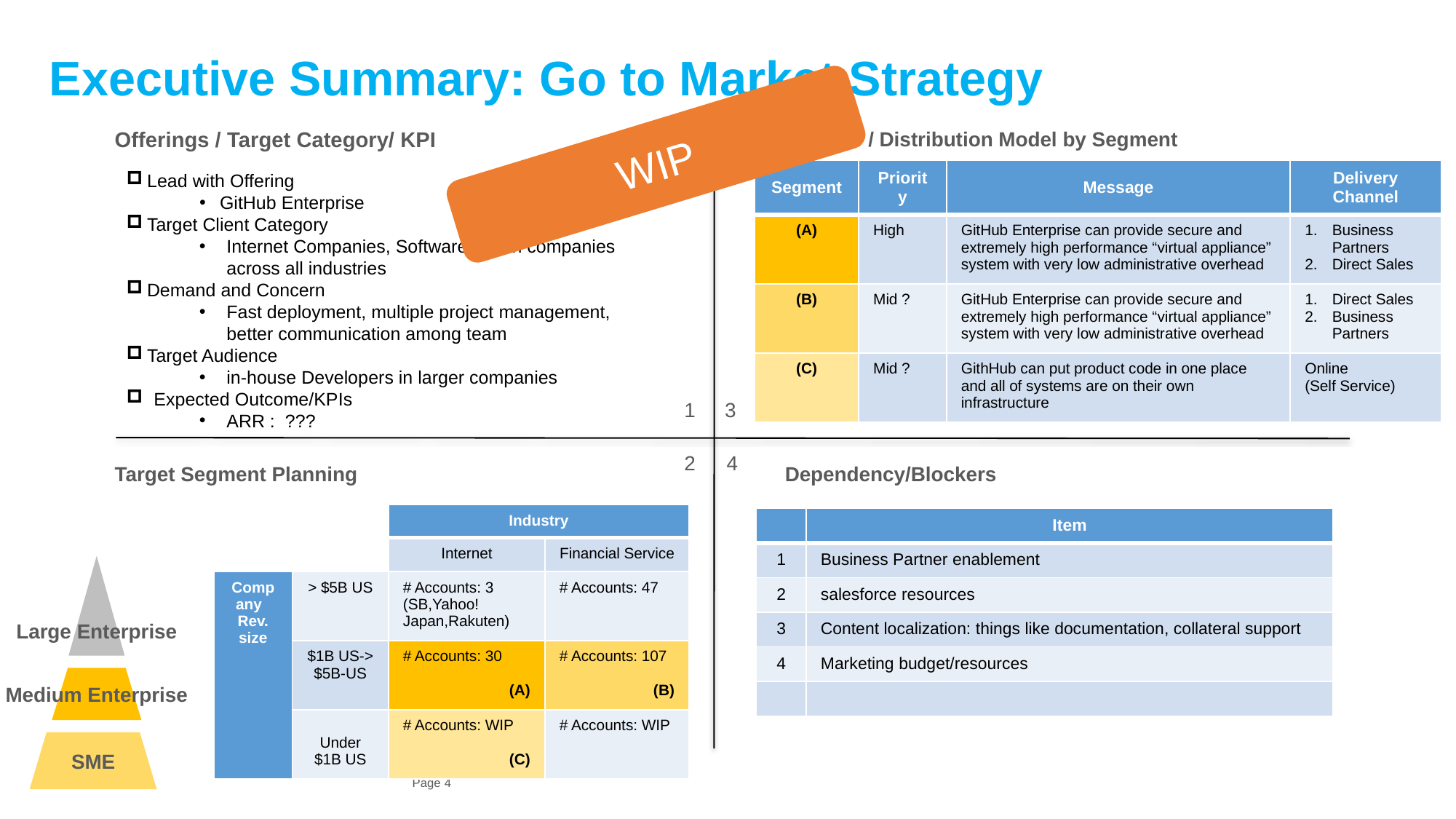

# Executive Summary: Go to Market Strategy
Target Segment Planning #2
Offerings / Target Category/ KPI
Message / Distribution Model by Segment
WIP
| Segment | Priority | Message | Delivery Channel |
| --- | --- | --- | --- |
| (A) | High | GitHub Enterprise can provide secure and extremely high performance “virtual appliance” system with very low administrative overhead | Business Partners Direct Sales |
| (B) | Mid ? | GitHub Enterprise can provide secure and extremely high performance “virtual appliance” system with very low administrative overhead | Direct Sales Business Partners |
| (C) | Mid ? | GithHub can put product code in one place and all of systems are on their own infrastructure | Online (Self Service) |
Lead with Offering
GitHub Enterprise
Target Client Category
Internet Companies, Software driven companies across all industries
Demand and Concern
Fast deployment, multiple project management, better communication among team
Target Audience
in-house Developers in larger companies
Expected Outcome/KPIs
ARR :  ???
3
1
2
4
Target Segment Planning
Dependency/Blockers
|  |  | Industry |  |
| --- | --- | --- | --- |
|  |  | Internet | Financial Service |
| Company Rev. size | > $5B US | # Accounts: 3 (SB,Yahoo! Japan,Rakuten) | # Accounts: 47 |
|  | $1B US-> $5B-US | # Accounts: 30 (A) | # Accounts: 107 (B) |
|  | Under $1B US | # Accounts: WIP (C) | # Accounts: WIP |
|  | Item |
| --- | --- |
| 1 | Business Partner enablement |
| 2 | salesforce resources |
| 3 | Content localization: things like documentation, collateral support |
| 4 | Marketing budget/resources |
|  |  |
Large Enterprise
Medium Enterprise
SME